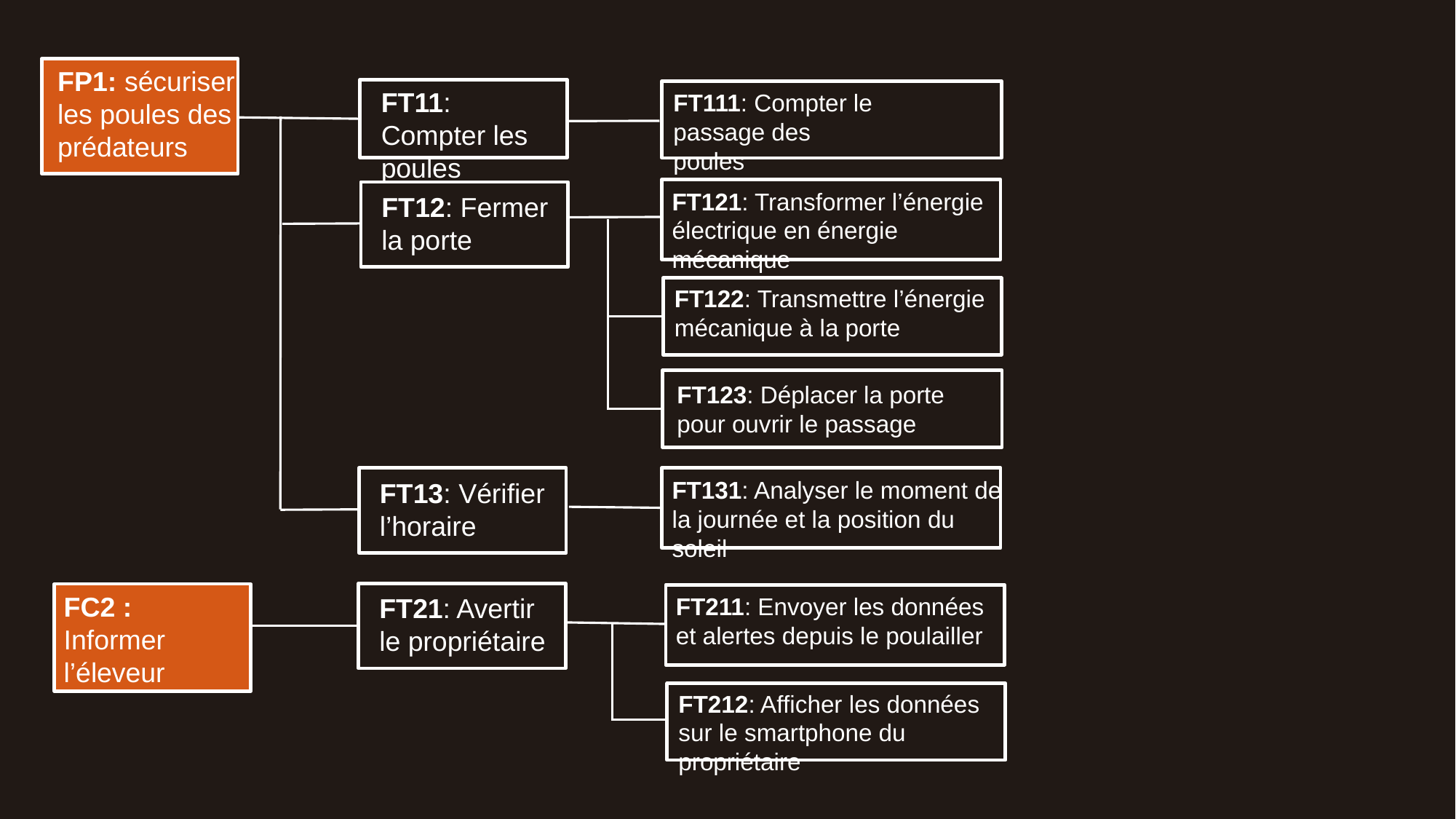

FP1: sécuriser les poules des prédateurs

FT11: Compter les poules

FT111: Compter le passage des poules

FT121: Transformer l’énergie électrique en énergie mécanique

FT12: Fermer la porte

FT122: Transmettre l’énergie mécanique à la porte

FT123: Déplacer la porte pour ouvrir le passage

FT131: Analyser le moment de la journée et la position du soleil
FT13: Vérifier l’horaire

FC2 : Informer l’éleveur

FT21: Avertir le propriétaire
FT211: Envoyer les données et alertes depuis le poulailler

FT212: Afficher les données sur le smartphone du propriétaire